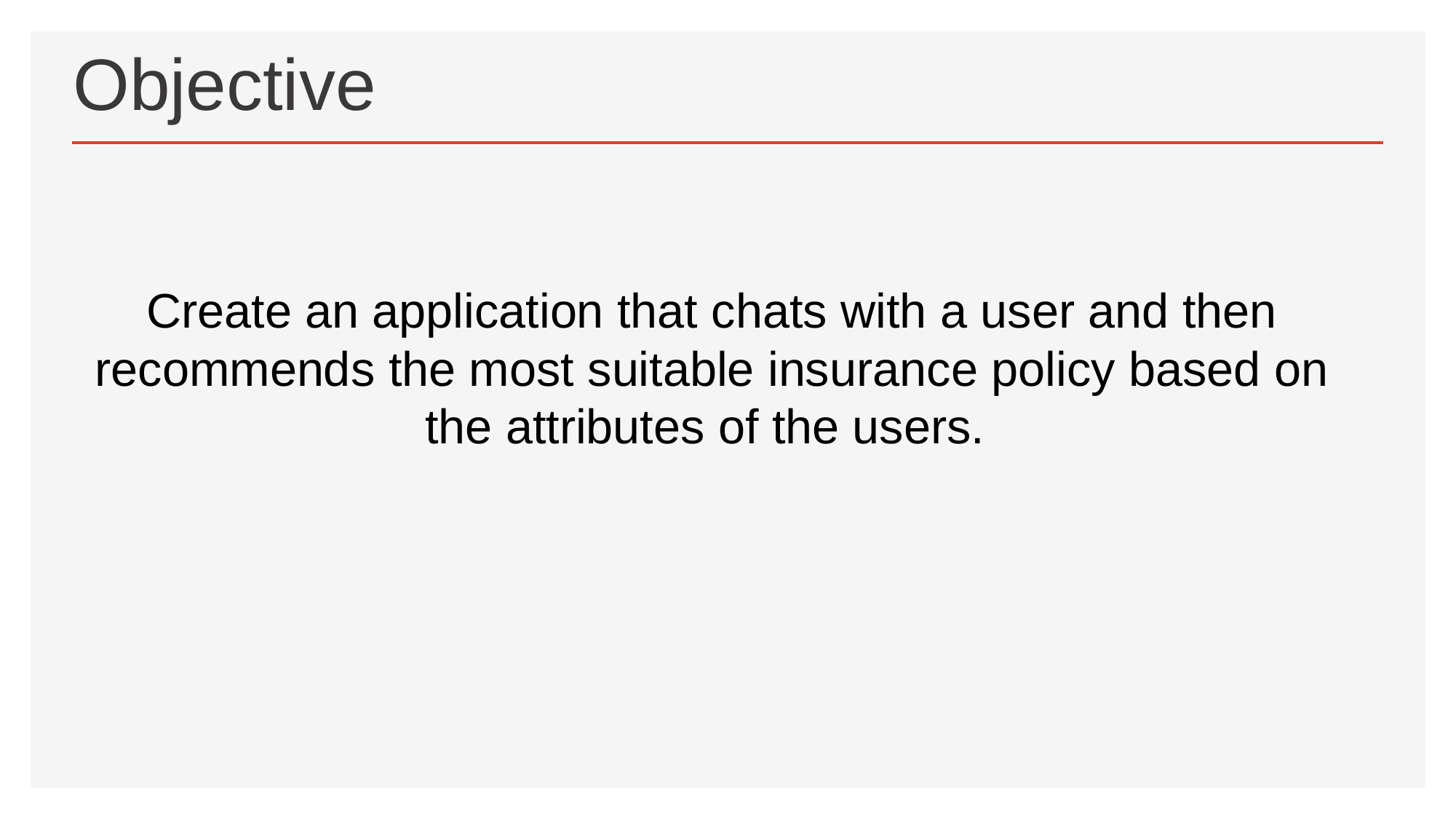

# Objective
Create an application that chats with a user and then recommends the most suitable insurance policy based on the attributes of the users.